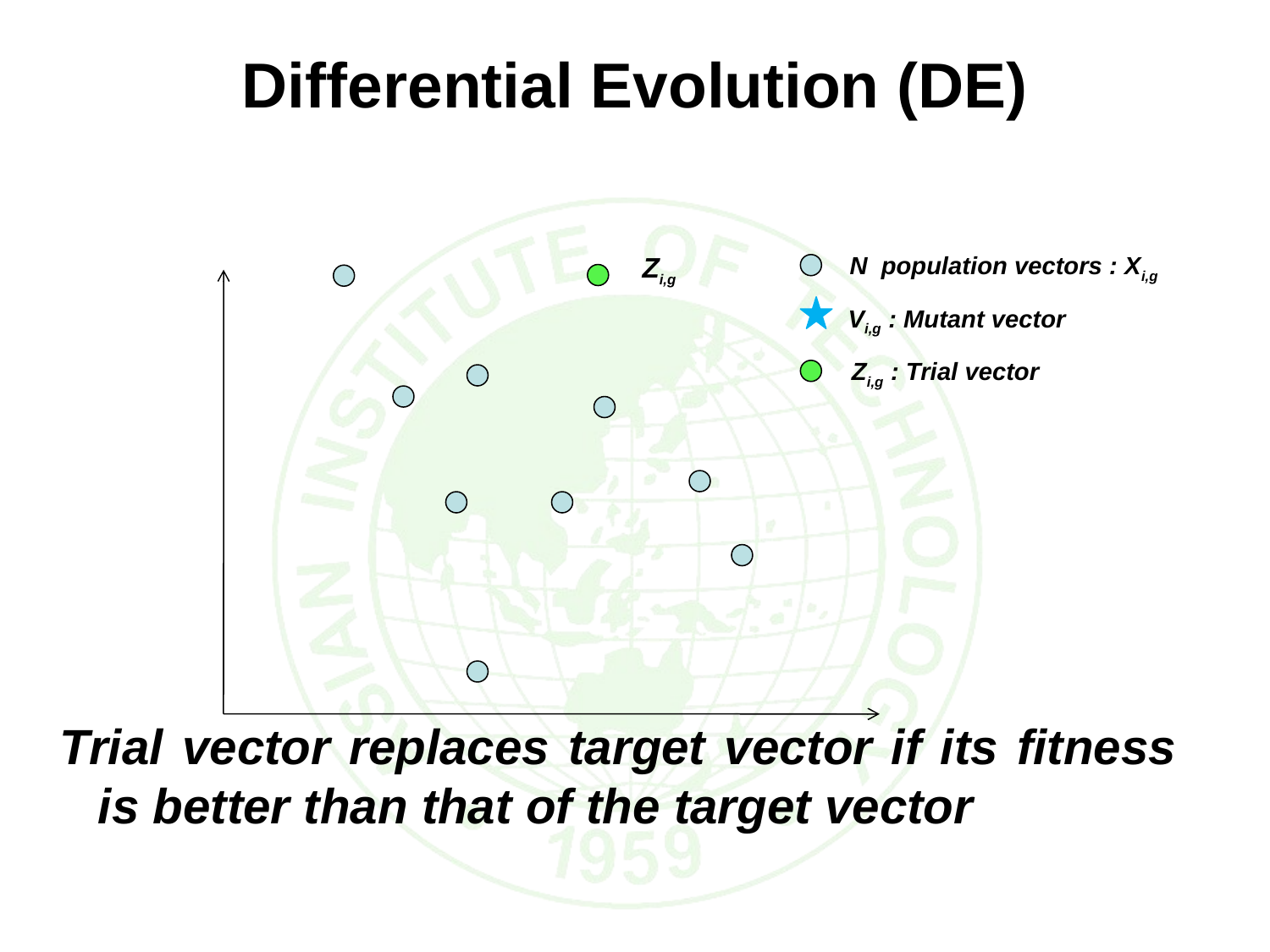

# Differential Evolution (DE)
Zi,g
N  population vectors : Xi,g

Vi,g : Mutant vector
Zi,g : Trial vector

Trial vector replaces target vector if its fitness is better than that of the target vector